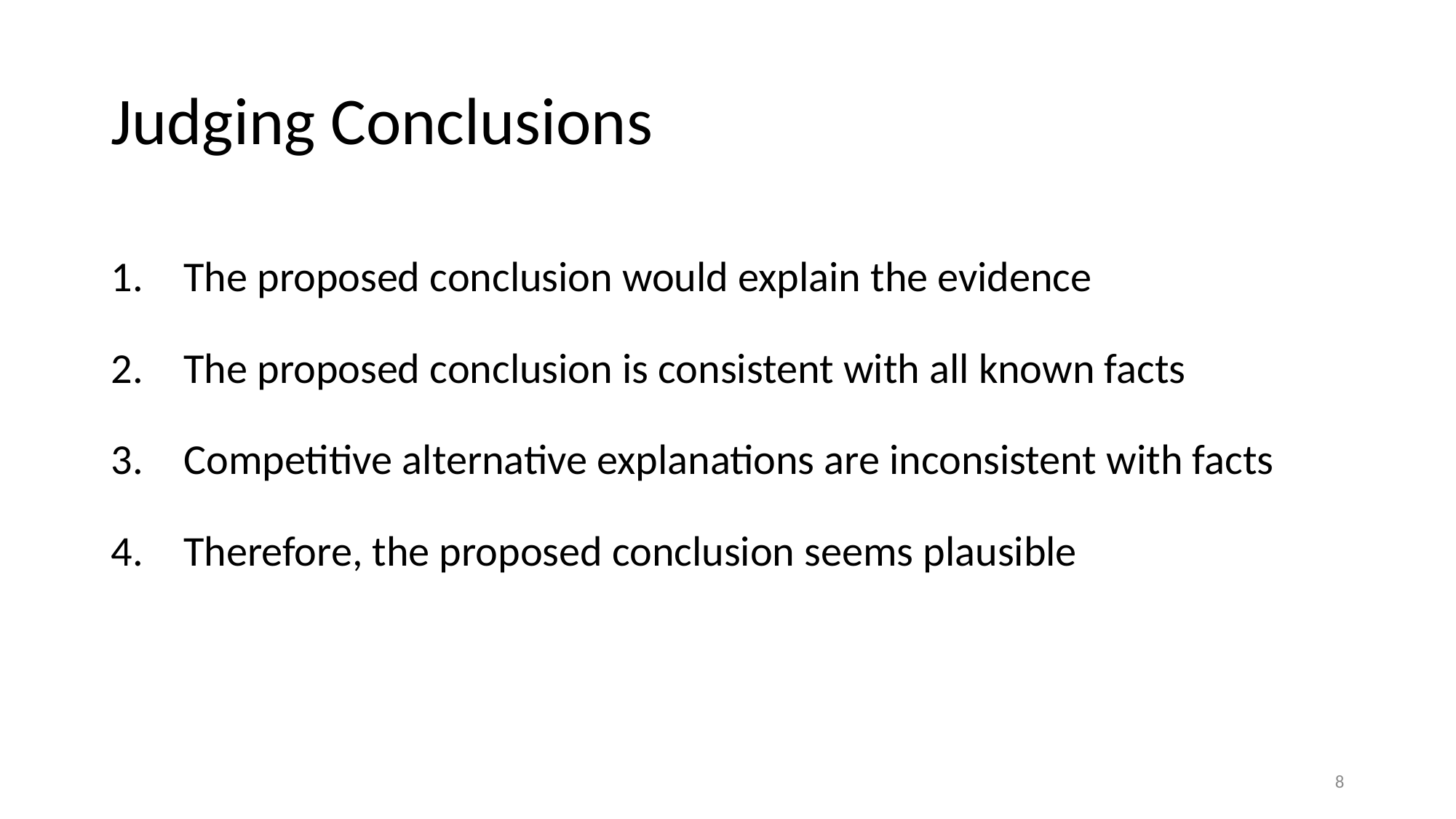

# Judging Conclusions
The proposed conclusion would explain the evidence
The proposed conclusion is consistent with all known facts
Competitive alternative explanations are inconsistent with facts
Therefore, the proposed conclusion seems plausible
8